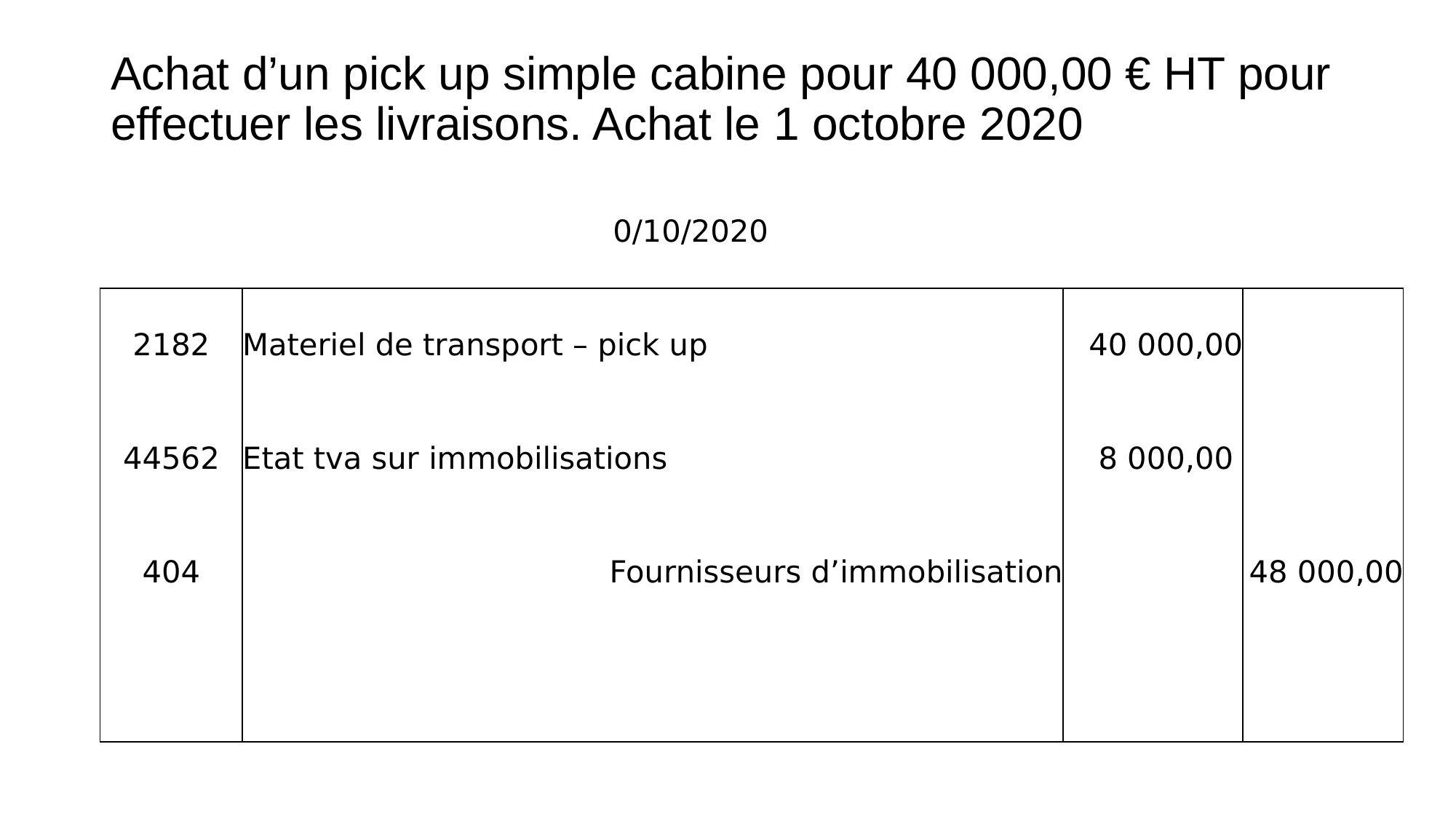

# Achat d’un pick up simple cabine pour 40 000,00 € HT pour effectuer les livraisons. Achat le 1 octobre 2020
|  |  | 0/10/2020 |  |  |  |
| --- | --- | --- | --- | --- | --- |
| 2182 | Materiel de transport – pick up |  |  | 40 000,00 |  |
| 44562 | Etat tva sur immobilisations |  |  | 8 000,00 |  |
| 404 | Fournisseurs d’immobilisation |  |  |  | 48 000,00 |
|  |  |  |  |  |  |